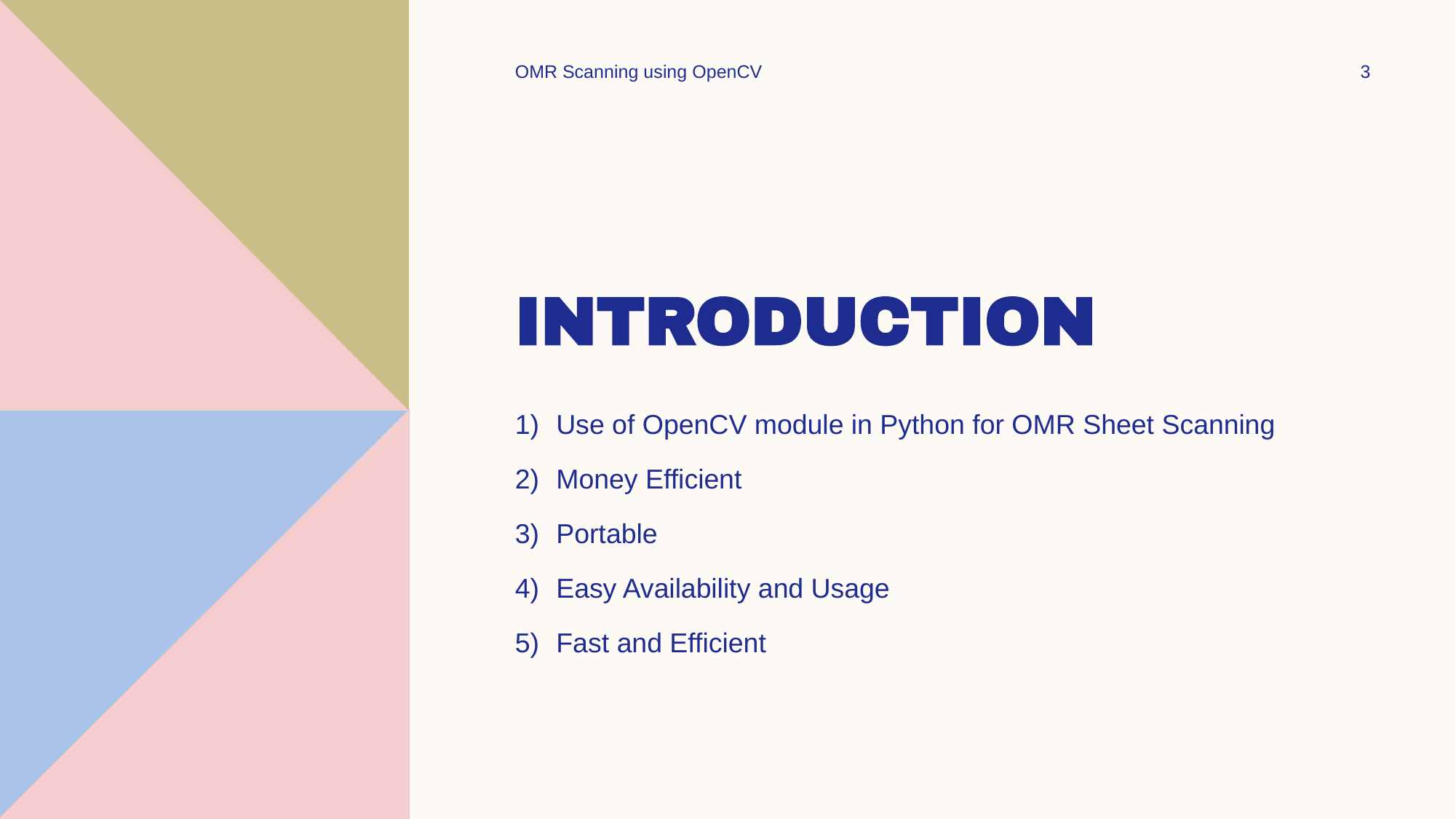

OMR Scanning using OpenCV
3
# Introduction
Use of OpenCV module in Python for OMR Sheet Scanning
Money Efficient
Portable
Easy Availability and Usage
Fast and Efficient